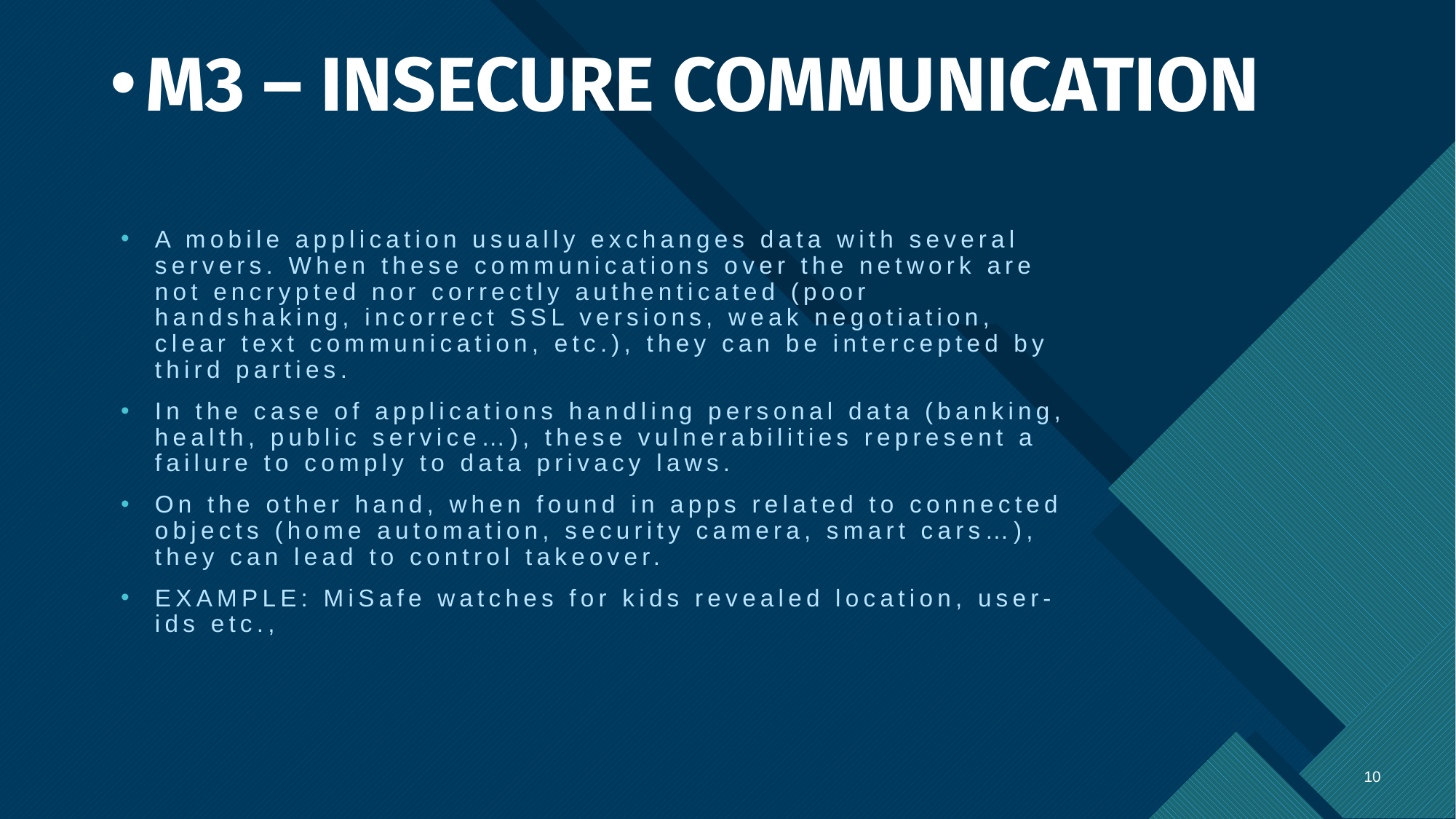

# M3 – INSECURE COMMUNICATION
A mobile application usually exchanges data with several servers. When these communications over the network are not encrypted nor correctly authenticated (poor handshaking, incorrect SSL versions, weak negotiation, clear text communication, etc.), they can be intercepted by third parties.
In the case of applications handling personal data (banking, health, public service…), these vulnerabilities represent a failure to comply to data privacy laws.
On the other hand, when found in apps related to connected objects (home automation, security camera, smart cars…), they can lead to control takeover.
EXAMPLE: MiSafe watches for kids revealed location, user-ids etc.,
10